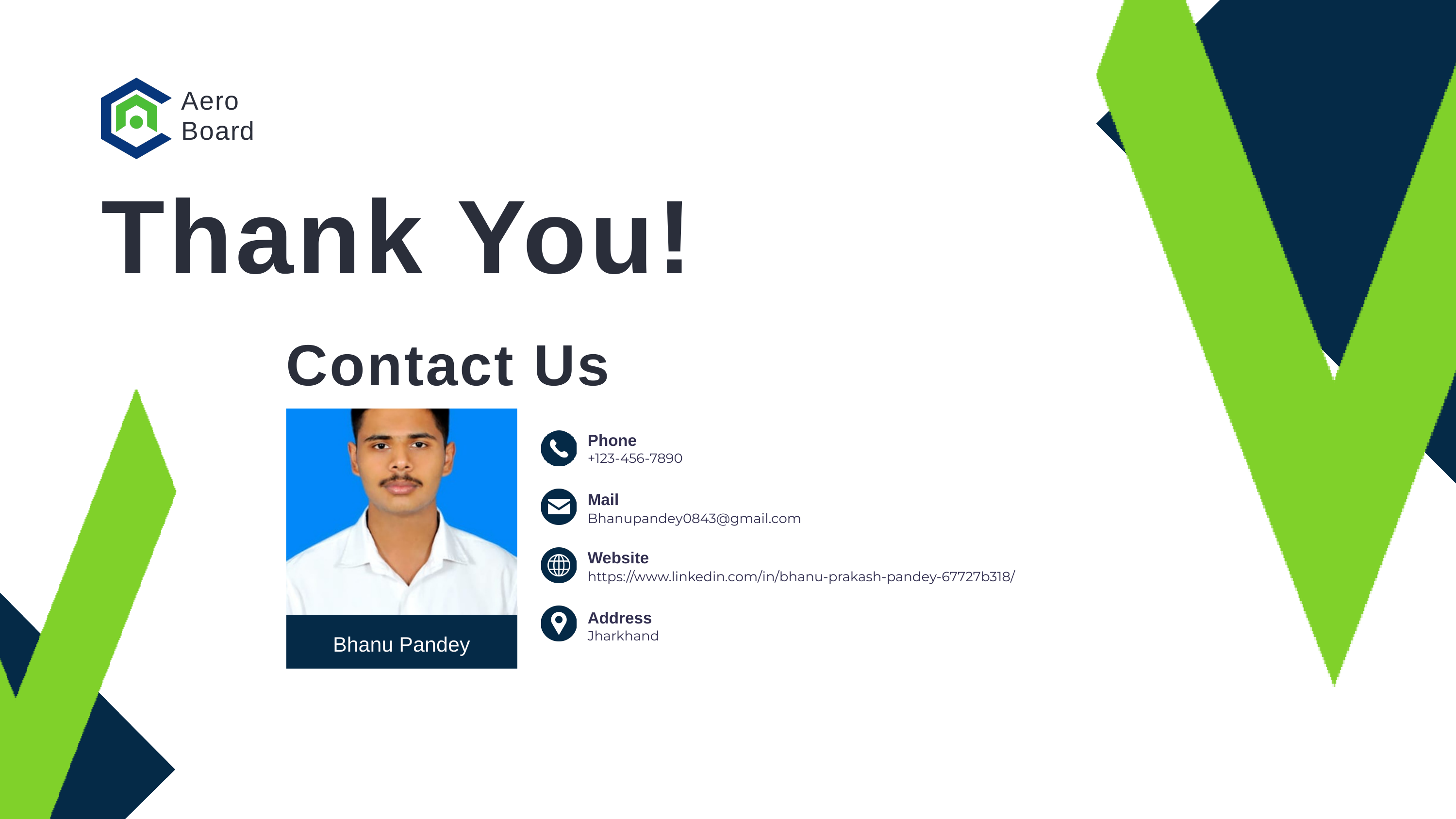

Aero
Board
Thank You!
Contact Us

Phone

+123-456-7890
Mail

Bhanupandey0843@gmail.com
Website

https://www.linkedin.com/in/bhanu-prakash-pandey-67727b318/
Address

Jharkhand
Bhanu Pandey